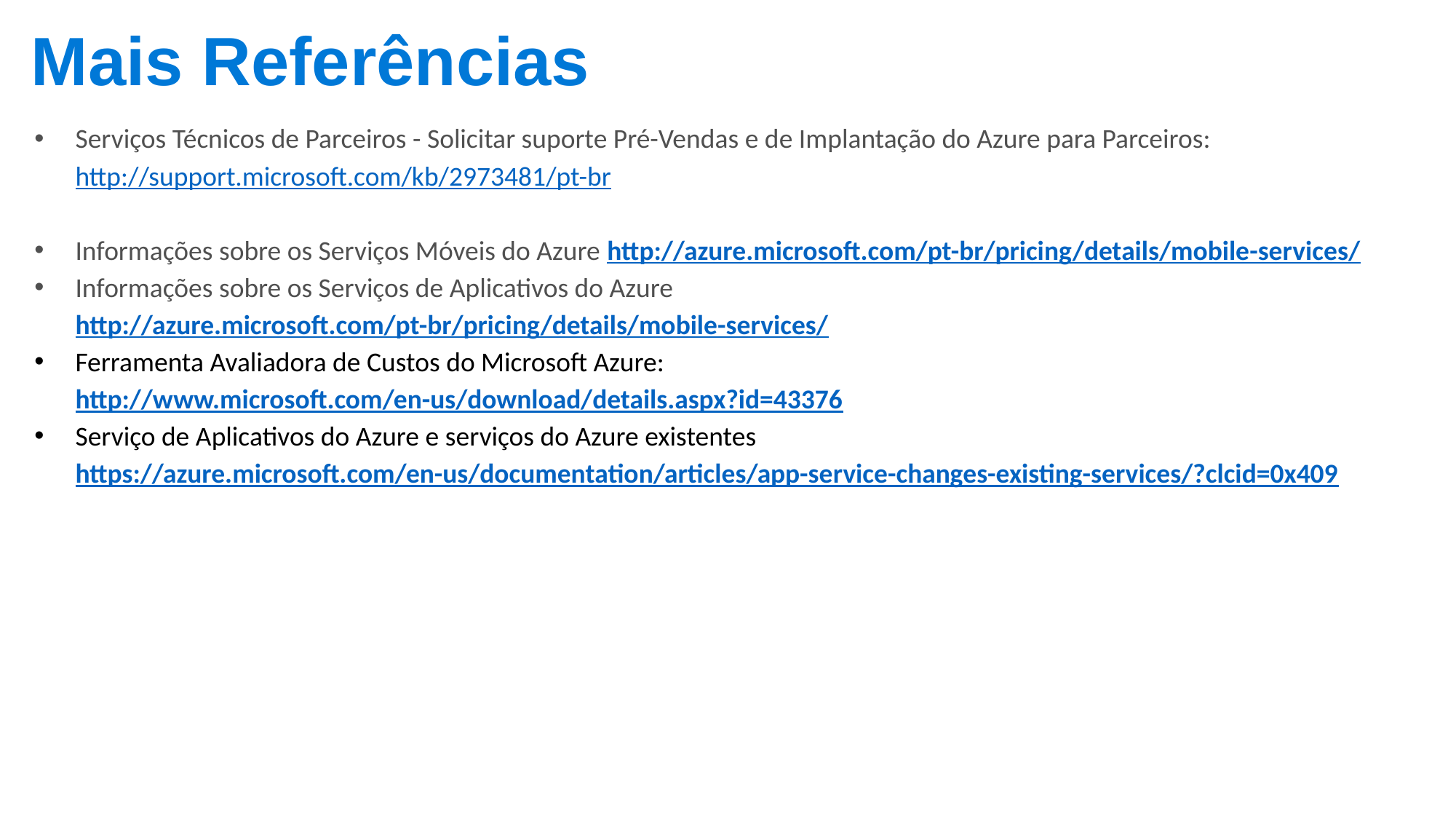

# Mais Referências
Serviços Técnicos de Parceiros - Solicitar suporte Pré-Vendas e de Implantação do Azure para Parceiros:  http://support.microsoft.com/kb/2973481/pt-br

Informações sobre os Serviços Móveis do Azure http://azure.microsoft.com/pt-br/pricing/details/mobile-services/
Informações sobre os Serviços de Aplicativos do Azure http://azure.microsoft.com/pt-br/pricing/details/mobile-services/
Ferramenta Avaliadora de Custos do Microsoft Azure: http://www.microsoft.com/en-us/download/details.aspx?id=43376
Serviço de Aplicativos do Azure e serviços do Azure existentes https://azure.microsoft.com/en-us/documentation/articles/app-service-changes-existing-services/?clcid=0x409